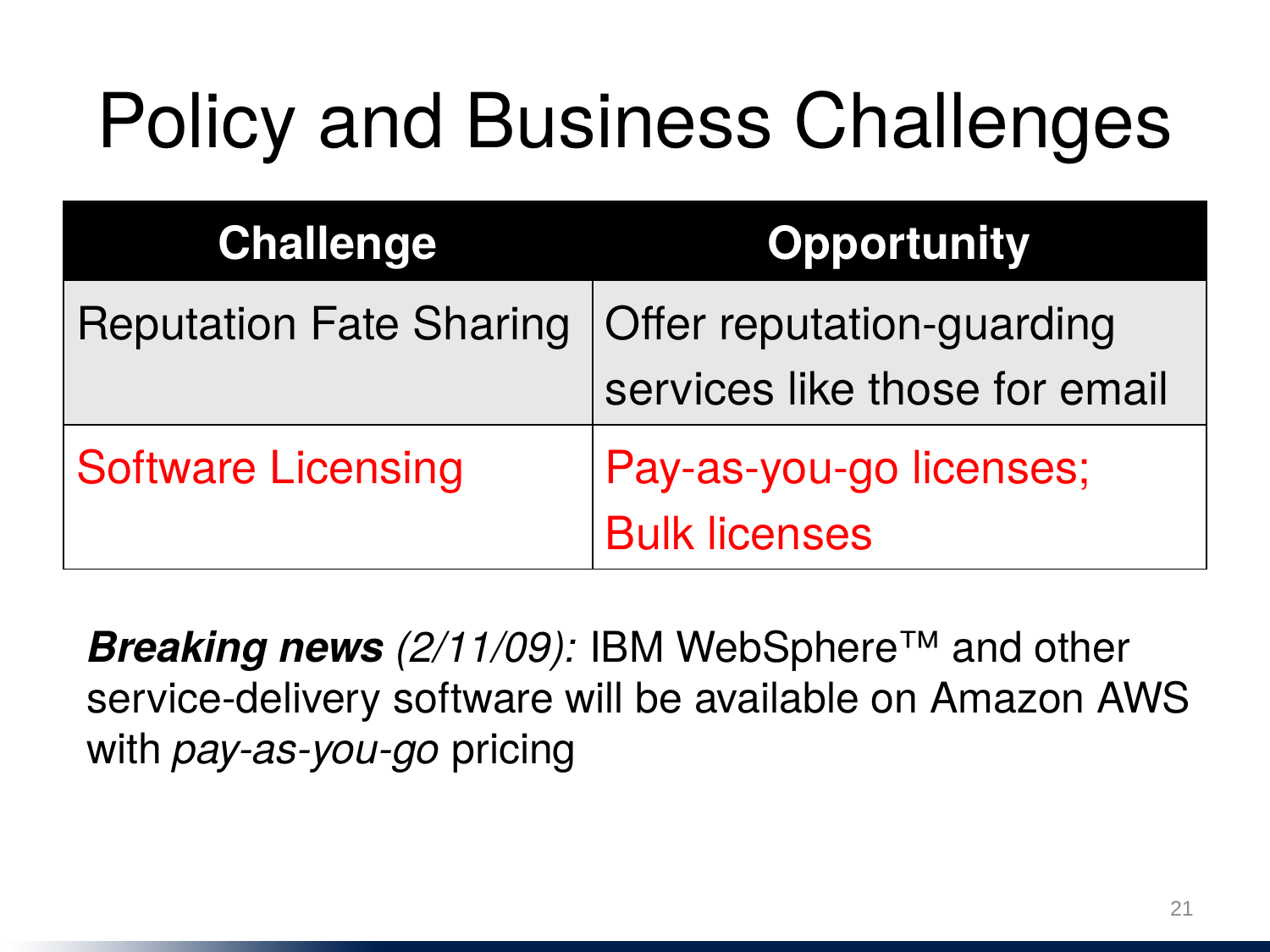

# Policy and Business Challenges
| Challenge | Opportunity |
| --- | --- |
| Reputation Fate Sharing | Offer reputation-guarding services like those for email |
| Software Licensing | Pay-as-you-go licenses; Bulk licenses |
Breaking news (2/11/09): IBM WebSphere™ and other service-delivery software will be available on Amazon AWS with pay-as-you-go pricing
21